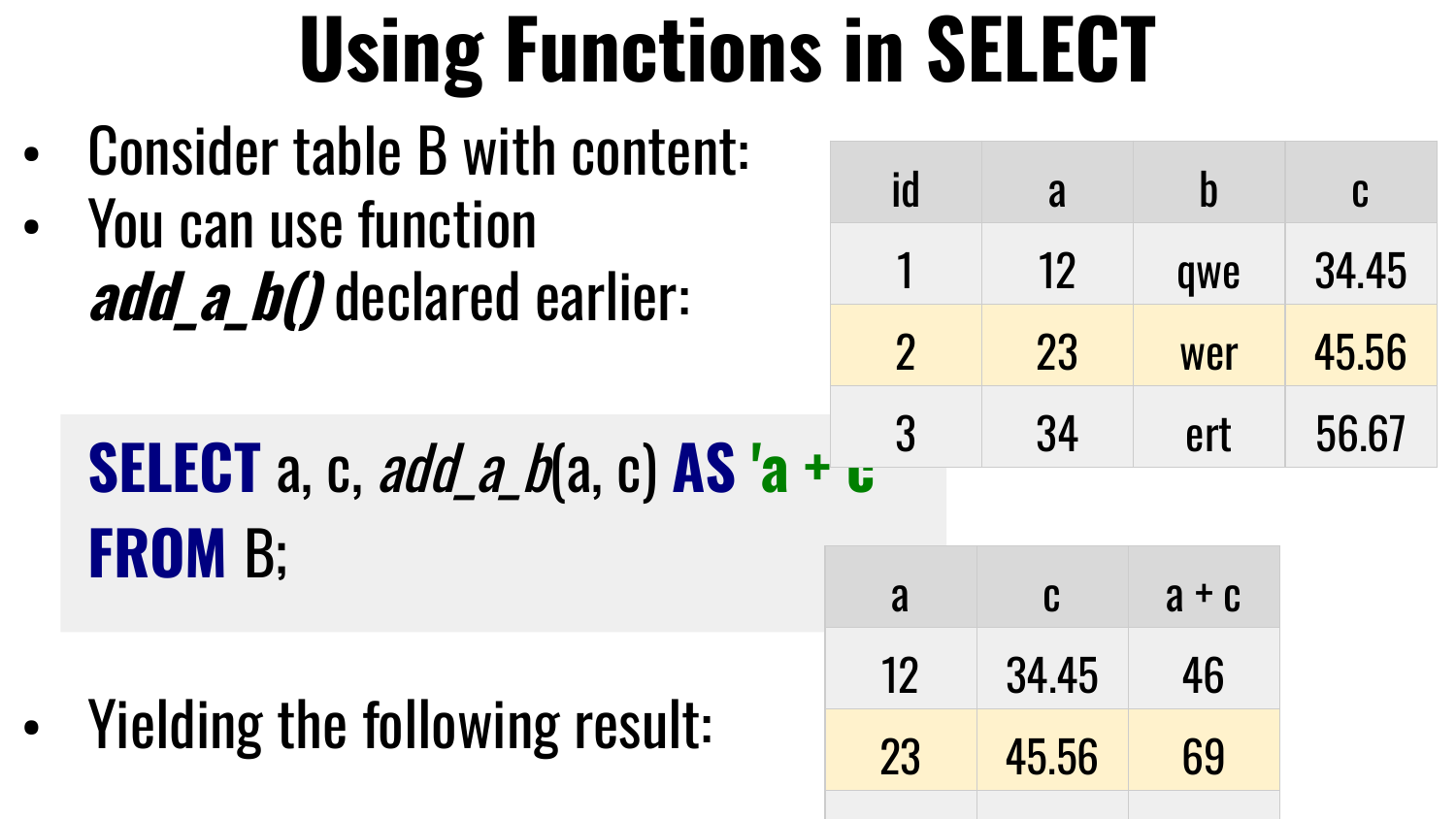

# Using Functions in SELECT
Consider table B with content:
You can use function
add_a_b() declared earlier:

SELECT a, c, add_a_b(a, c) AS 'a + c'
FROM B;

Yielding the following result:
| id | a | b | c |
| --- | --- | --- | --- |
| 1 | 12 | qwe | 34.45 |
| 2 | 23 | wer | 45.56 |
| 3 | 34 | ert | 56.67 |

| a | c | a + c |
| --- | --- | --- |
| 12 | 34.45 | 46 |
| 23 | 45.56 | 69 |
| 34 | 56.67 | 91 |